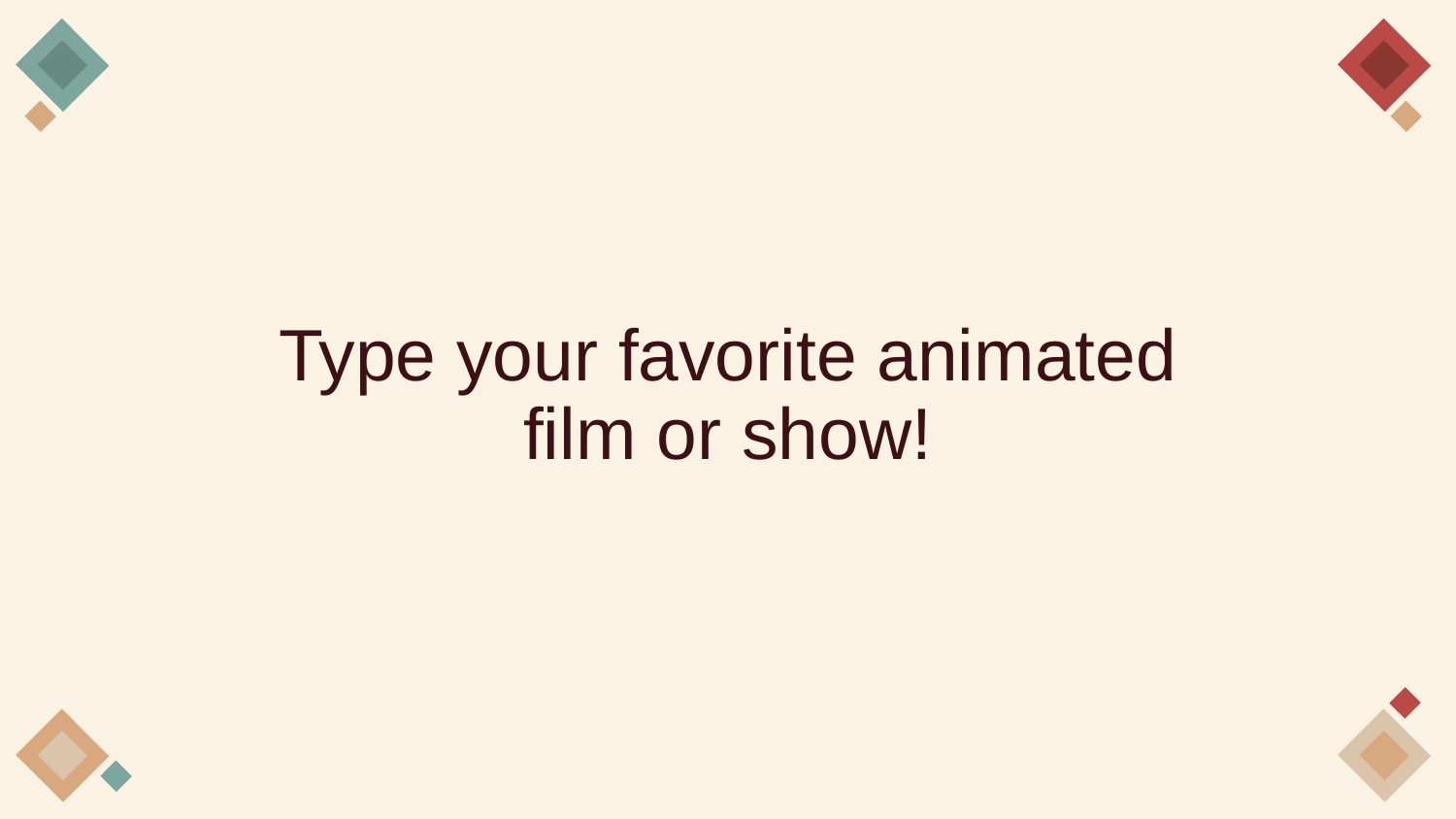

# Type your favorite animated film or show!